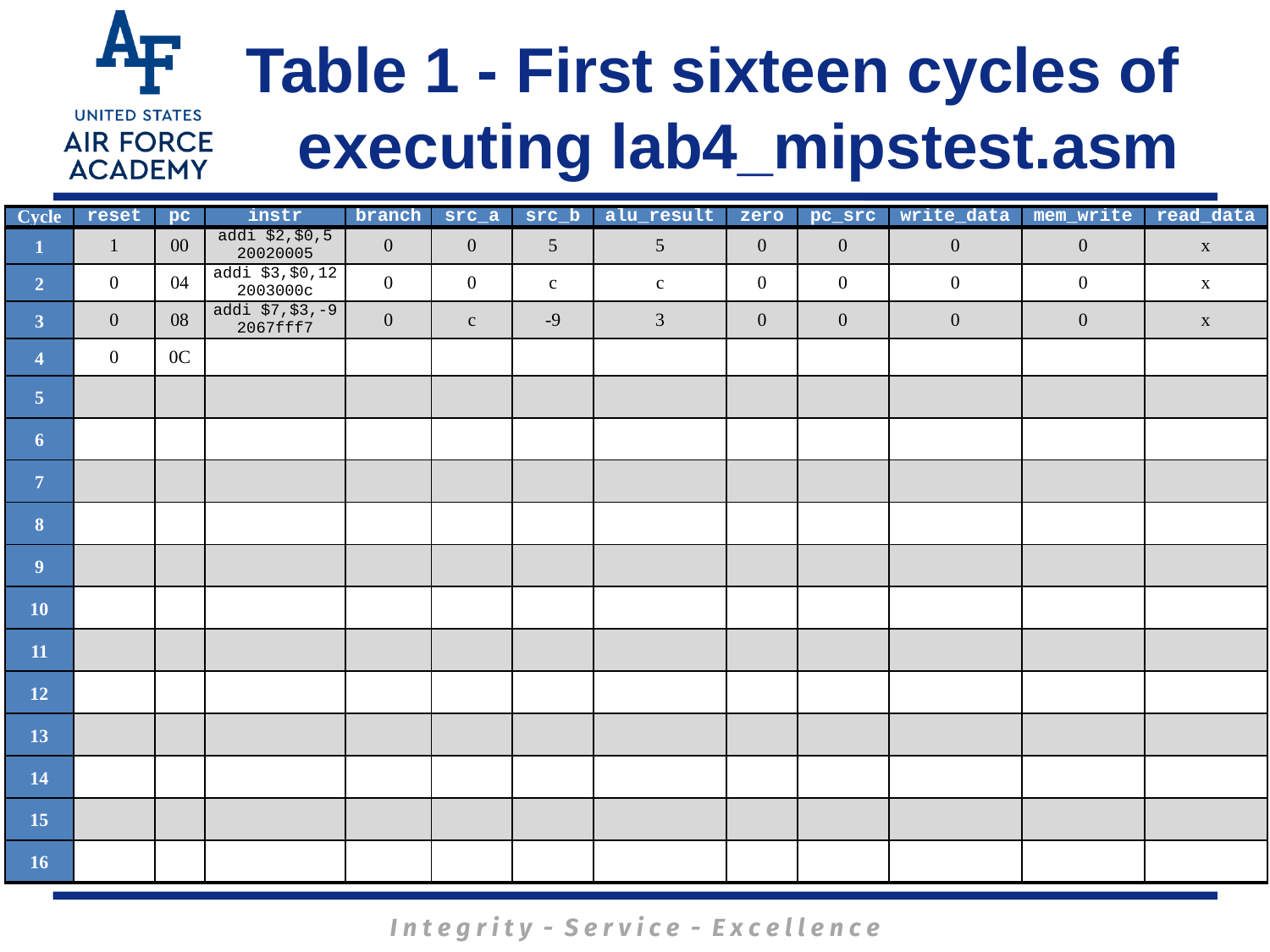

Table 1 - First sixteen cycles of executing lab4_mipstest.asm
| Cycle | reset | pc | instr | branch | src\_a | src\_b | alu\_result | zero | pc\_src | write\_data | mem\_write | read\_data |
| --- | --- | --- | --- | --- | --- | --- | --- | --- | --- | --- | --- | --- |
| 1 | 1 | 00 | addi $2,$0,5 20020005 | 0 | 0 | 5 | 5 | 0 | 0 | 0 | 0 | x |
| 2 | 0 | 04 | addi $3,$0,12 2003000c | 0 | 0 | c | c | 0 | 0 | 0 | 0 | x |
| 3 | 0 | 08 | addi $7,$3,-9 2067fff7 | 0 | c | -9 | 3 | 0 | 0 | 0 | 0 | x |
| 4 | 0 | 0C |  |  |  |  |  |  |  |  |  |  |
| 5 |  |  |  |  |  |  |  |  |  |  |  |  |
| 6 |  |  |  |  |  |  |  |  |  |  |  |  |
| 7 |  |  |  |  |  |  |  |  |  |  |  |  |
| 8 |  |  |  |  |  |  |  |  |  |  |  |  |
| 9 |  |  |  |  |  |  |  |  |  |  |  |  |
| 10 |  |  |  |  |  |  |  |  |  |  |  |  |
| 11 |  |  |  |  |  |  |  |  |  |  |  |  |
| 12 |  |  |  |  |  |  |  |  |  |  |  |  |
| 13 |  |  |  |  |  |  |  |  |  |  |  |  |
| 14 |  |  |  |  |  |  |  |  |  |  |  |  |
| 15 |  |  |  |  |  |  |  |  |  |  |  |  |
| 16 |  |  |  |  |  |  |  |  |  |  |  |  |